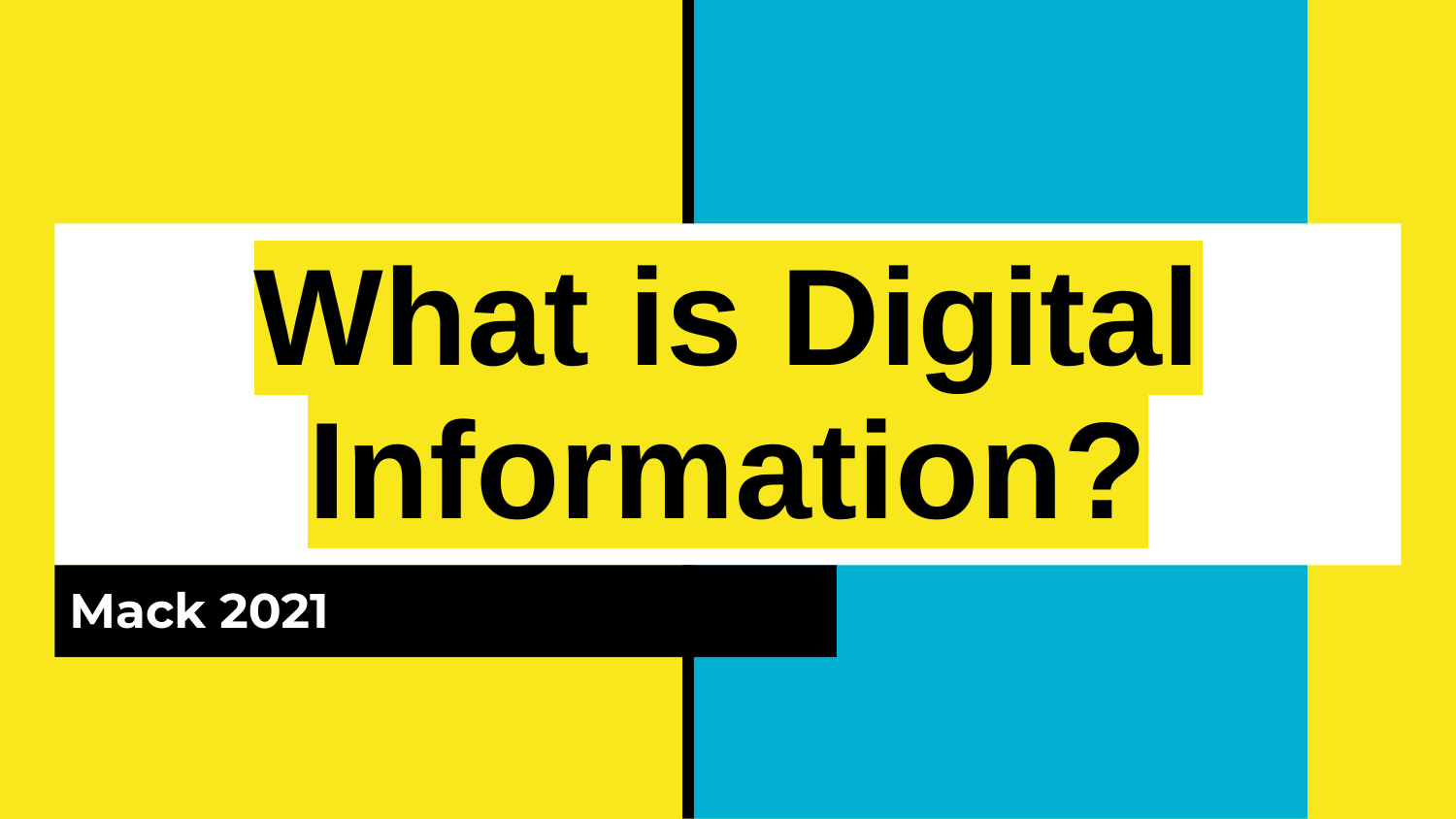

# What is Digital Information?
Mack 2021